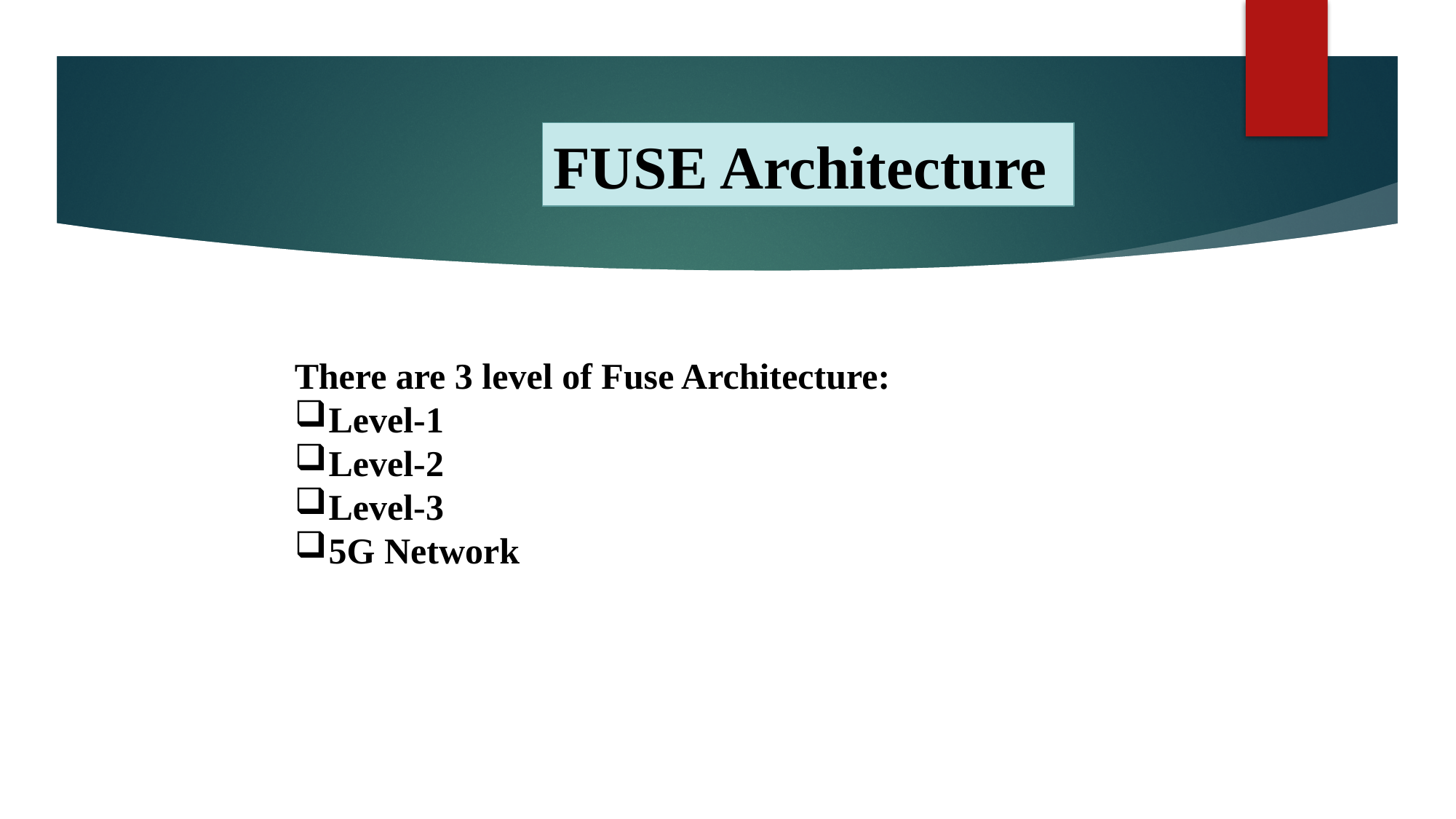

FUSE Architecture
There are 3 level of Fuse Architecture:
Level-1
Level-2
Level-3
5G Network